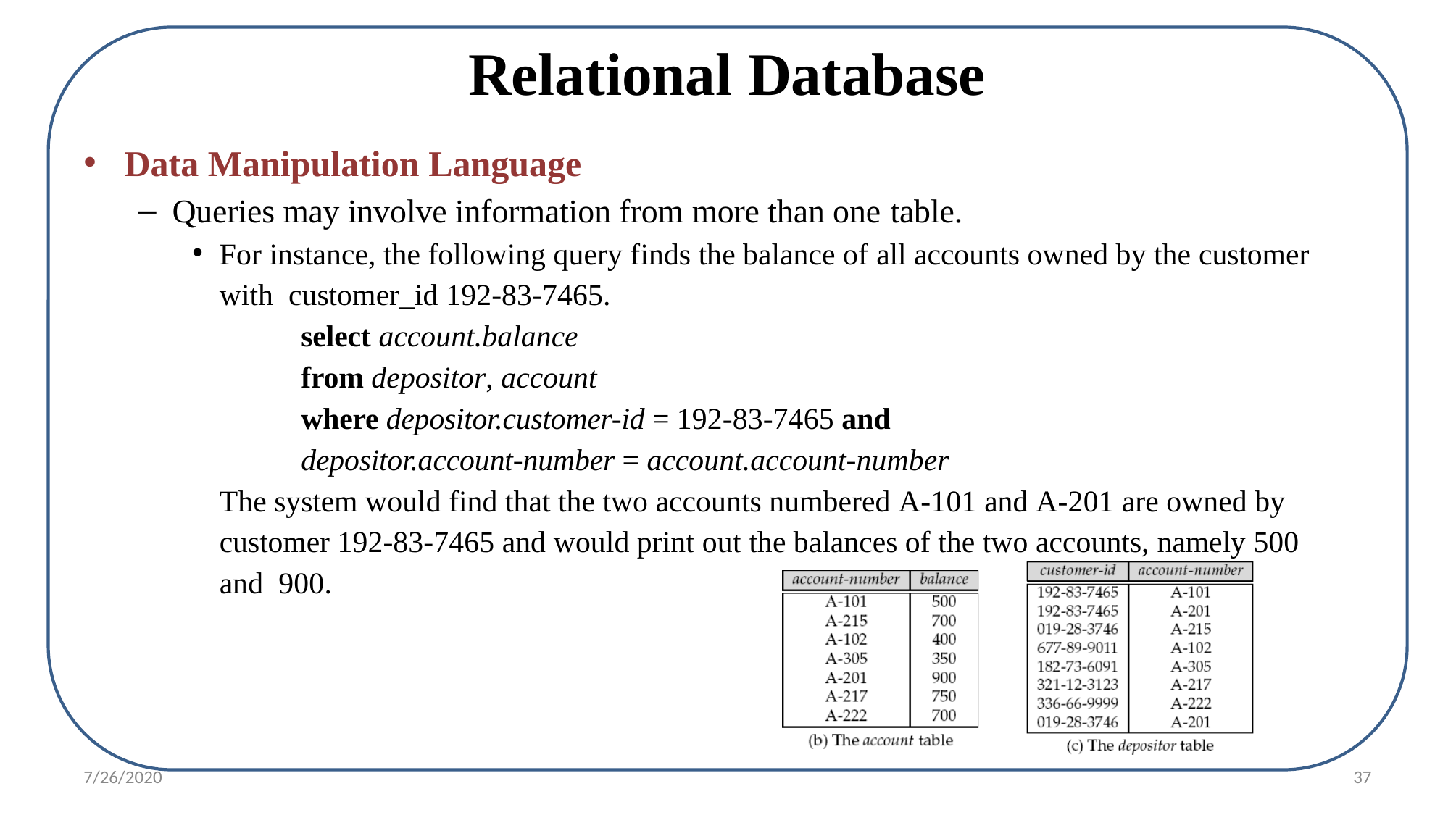

# Relational Database
Data Manipulation Language
Queries may involve information from more than one table.
For instance, the following query finds the balance of all accounts owned by the customer with  customer_id 192-83-7465.
select account.balance
from depositor, account
where depositor.customer-id = 192-83-7465 and
depositor.account-number = account.account-number
The system would find that the two accounts numbered A-101 and A-201 are owned by  customer 192-83-7465 and would print out the balances of the two accounts, namely 500 and  900.

7/26/2020
37